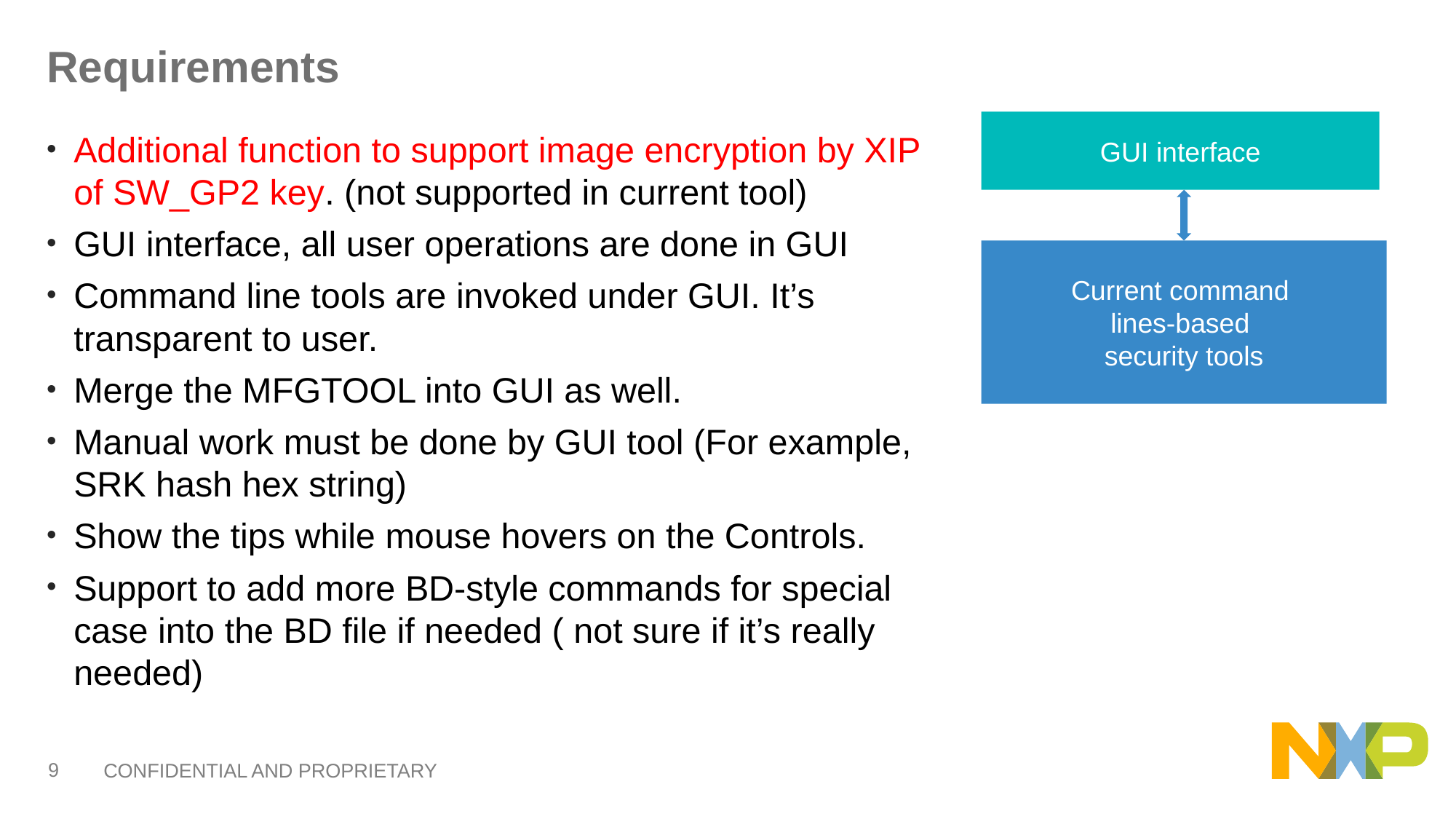

# Requirements
GUI interface
Additional function to support image encryption by XIP of SW_GP2 key. (not supported in current tool)
GUI interface, all user operations are done in GUI
Command line tools are invoked under GUI. It’s transparent to user.
Merge the MFGTOOL into GUI as well.
Manual work must be done by GUI tool (For example, SRK hash hex string)
Show the tips while mouse hovers on the Controls.
Support to add more BD-style commands for special case into the BD file if needed ( not sure if it’s really needed)

Current command
lines-based
security tools